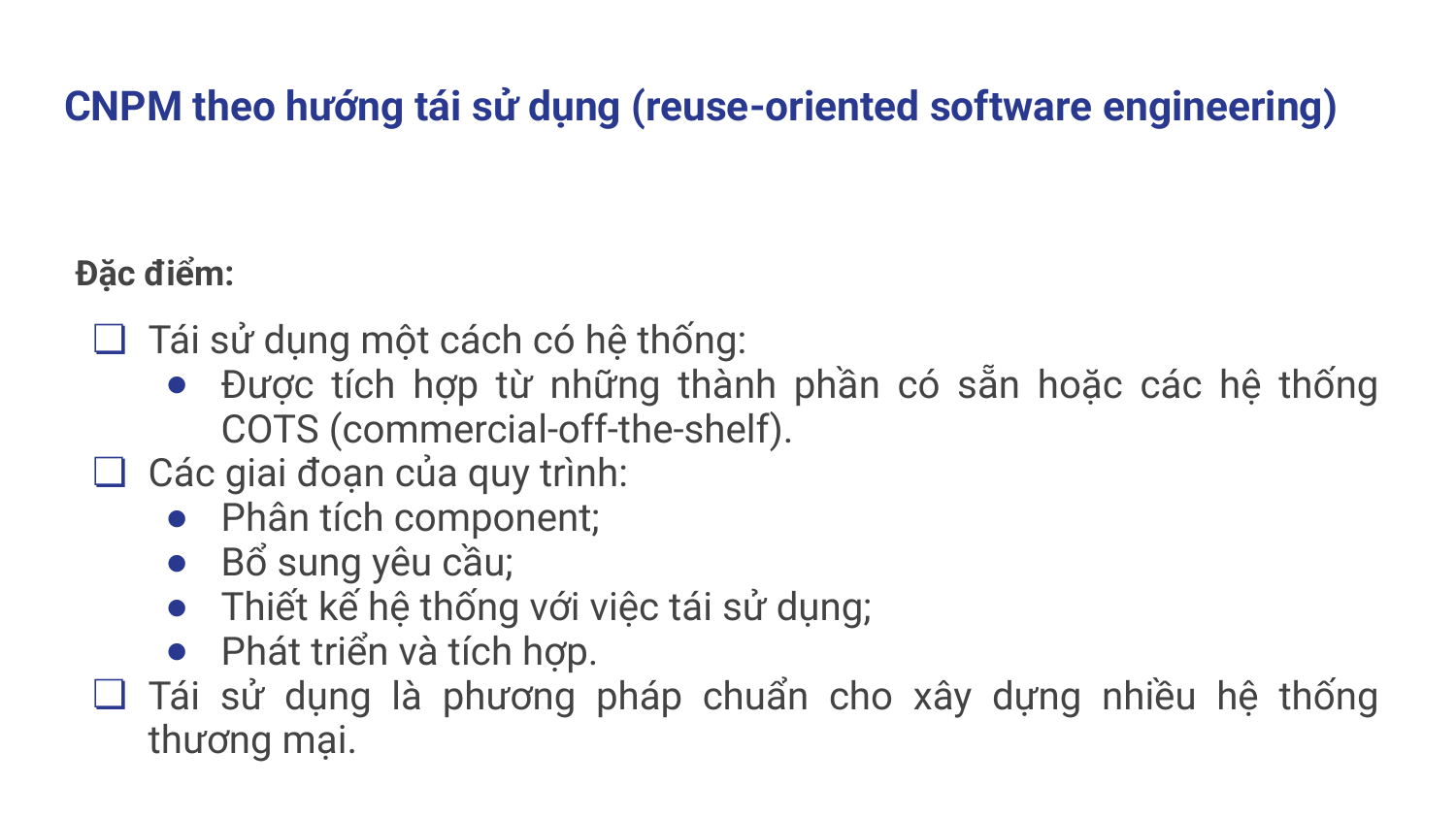

# CNPM theo hướng tái sử dụng (reuse-oriented software engineering)
Đặc điểm:
Tái sử dụng một cách có hệ thống:
Được tích hợp từ những thành phần có sẵn hoặc các hệ thống COTS (commercial-off-the-shelf).
Các giai đoạn của quy trình:
Phân tích component;
Bổ sung yêu cầu;
Thiết kế hệ thống với việc tái sử dụng;
Phát triển và tích hợp.
Tái sử dụng là phương pháp chuẩn cho xây dựng nhiều hệ thống thương mại.